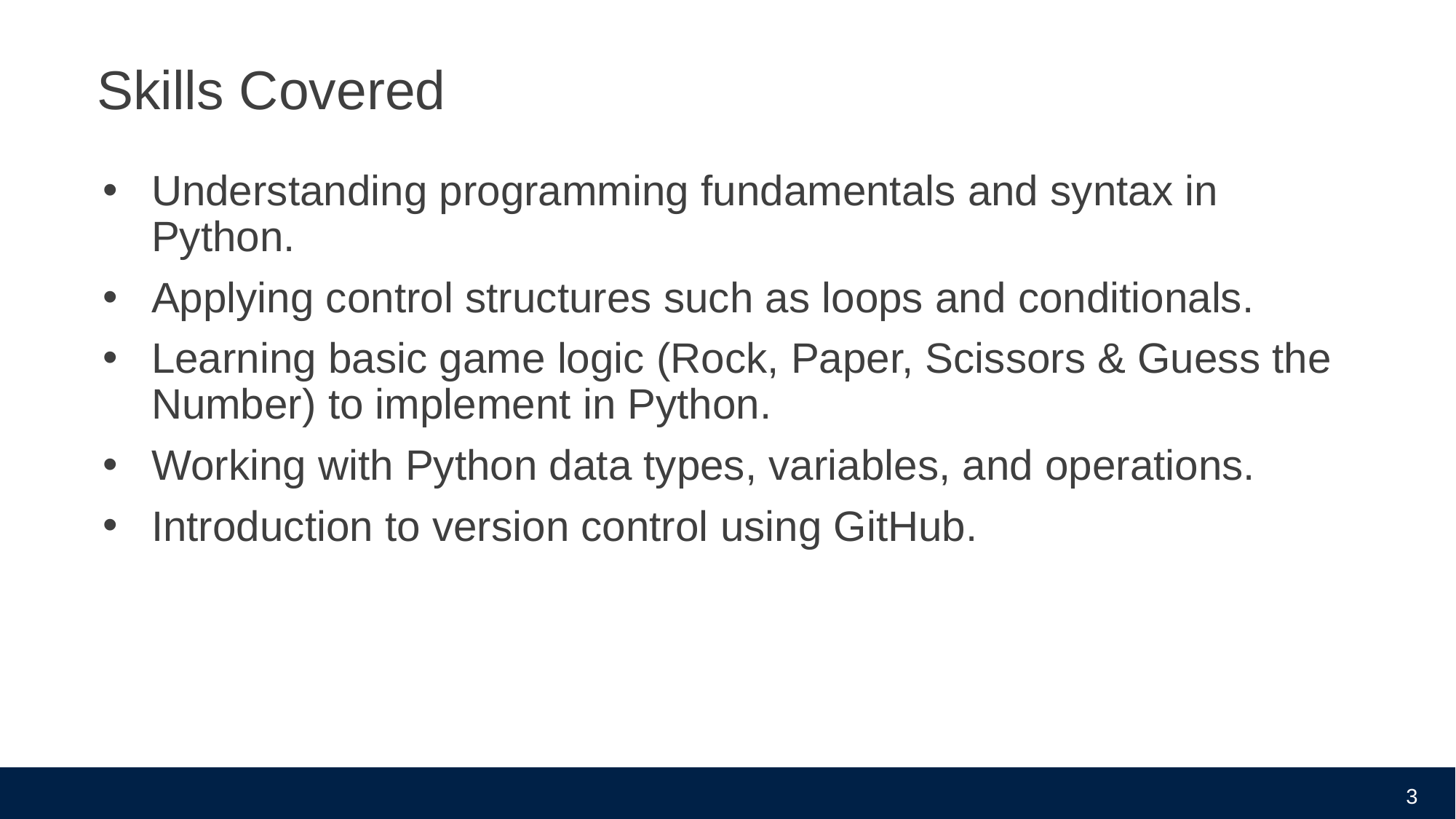

# Skills Covered
Understanding programming fundamentals and syntax in Python.
Applying control structures such as loops and conditionals.
Learning basic game logic (Rock, Paper, Scissors & Guess the Number) to implement in Python.
Working with Python data types, variables, and operations.
Introduction to version control using GitHub.